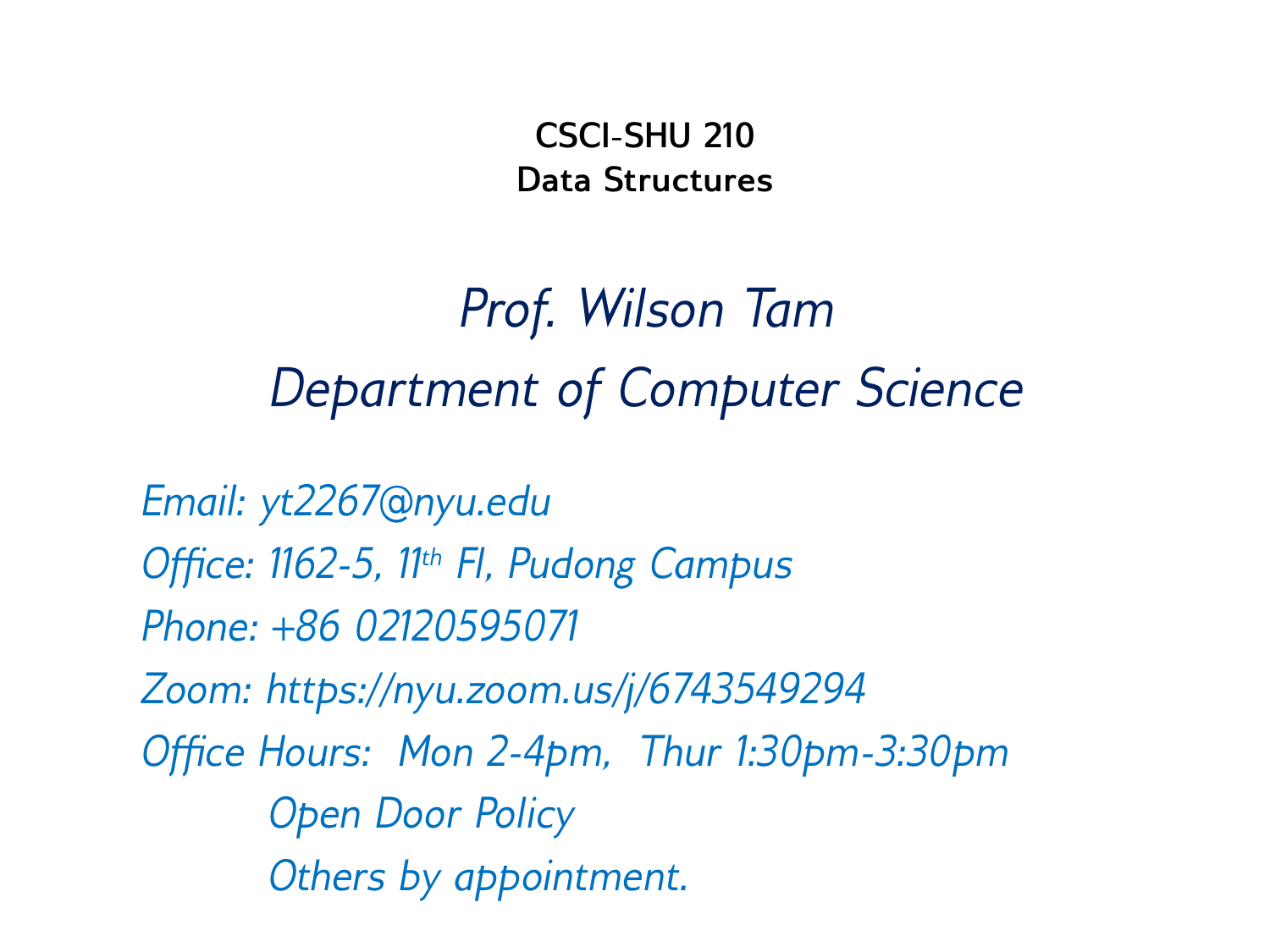

# CSCI-SHU 210 Data Structures
Prof. Wilson Tam
Department of Computer Science
Email: yt2267@nyu.edu
Office: 1162-5, 11th Fl, Pudong Campus
Phone: +86 02120595071
Zoom: https://nyu.zoom.us/j/6743549294
Office Hours:  Mon 2-4pm,  Thur 1:30pm-3:30pm
 		  Open Door Policy
		  Others by appointment.